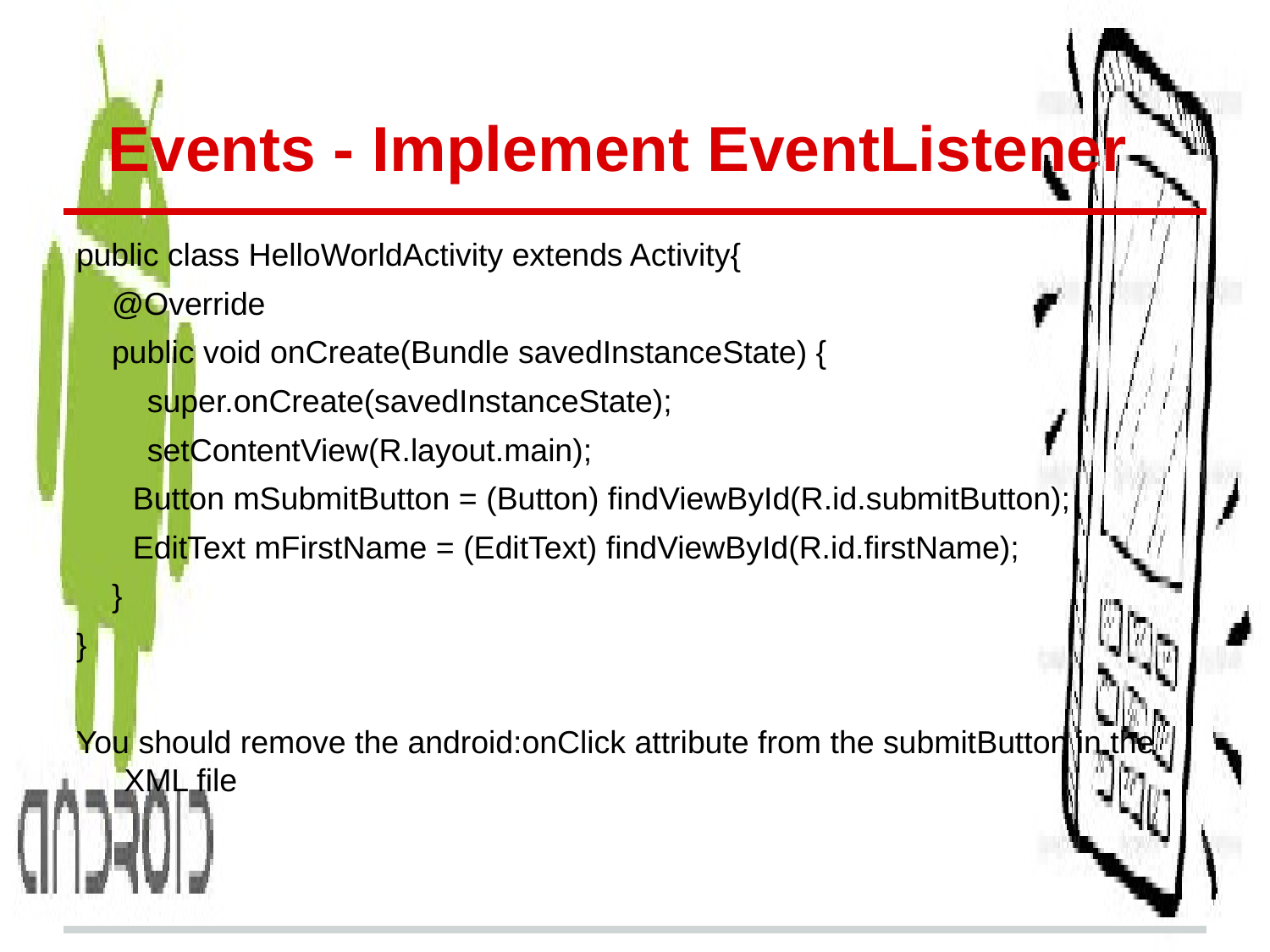

# Events - Implement EventListener
public class HelloWorldActivity extends Activity{
    @Override
    public void onCreate(Bundle savedInstanceState) {
        super.onCreate(savedInstanceState);
        setContentView(R.layout.main);
	 Button mSubmitButton = (Button) findViewById(R.id.submitButton);
	 EditText mFirstName = (EditText) findViewById(R.id.firstName);
    }
}

You should remove the android:onClick attribute from the submitButton in the XML file